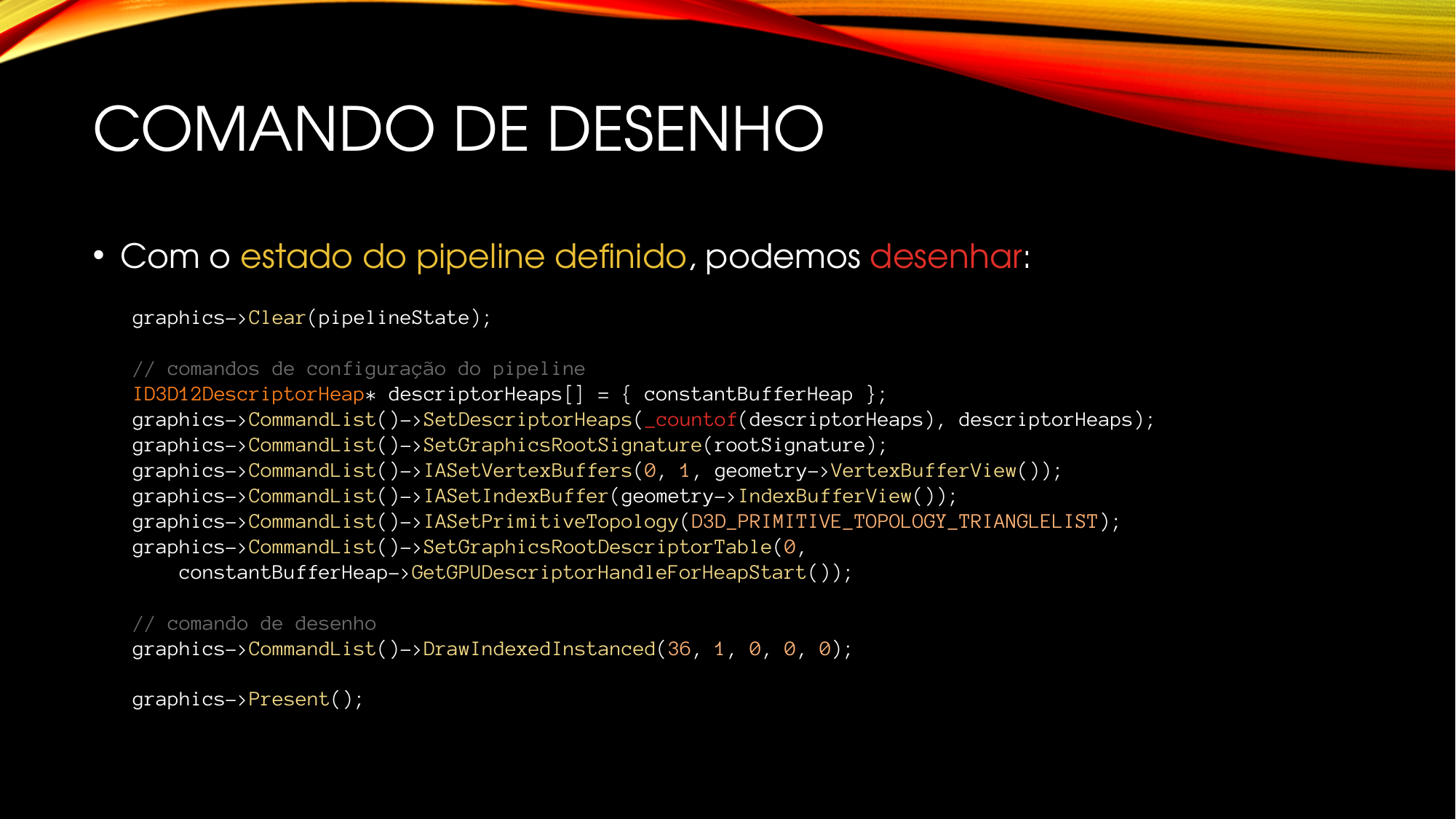

# Comando de desenho
Com o estado do pipeline definido, podemos desenhar:
graphics->Clear(pipelineState);

// comandos de configuração do pipeline
ID3D12DescriptorHeap* descriptorHeaps[] = { constantBufferHeap };
graphics->CommandList()->SetDescriptorHeaps(_countof(descriptorHeaps), descriptorHeaps);
graphics->CommandList()->SetGraphicsRootSignature(rootSignature);
graphics->CommandList()->IASetVertexBuffers(0, 1, geometry->VertexBufferView());
graphics->CommandList()->IASetIndexBuffer(geometry->IndexBufferView());
graphics->CommandList()->IASetPrimitiveTopology(D3D_PRIMITIVE_TOPOLOGY_TRIANGLELIST);
graphics->CommandList()->SetGraphicsRootDescriptorTable(0,
    constantBufferHeap->GetGPUDescriptorHandleForHeapStart());

// comando de desenho
graphics->CommandList()->DrawIndexedInstanced(36, 1, 0, 0, 0);
graphics->Present();